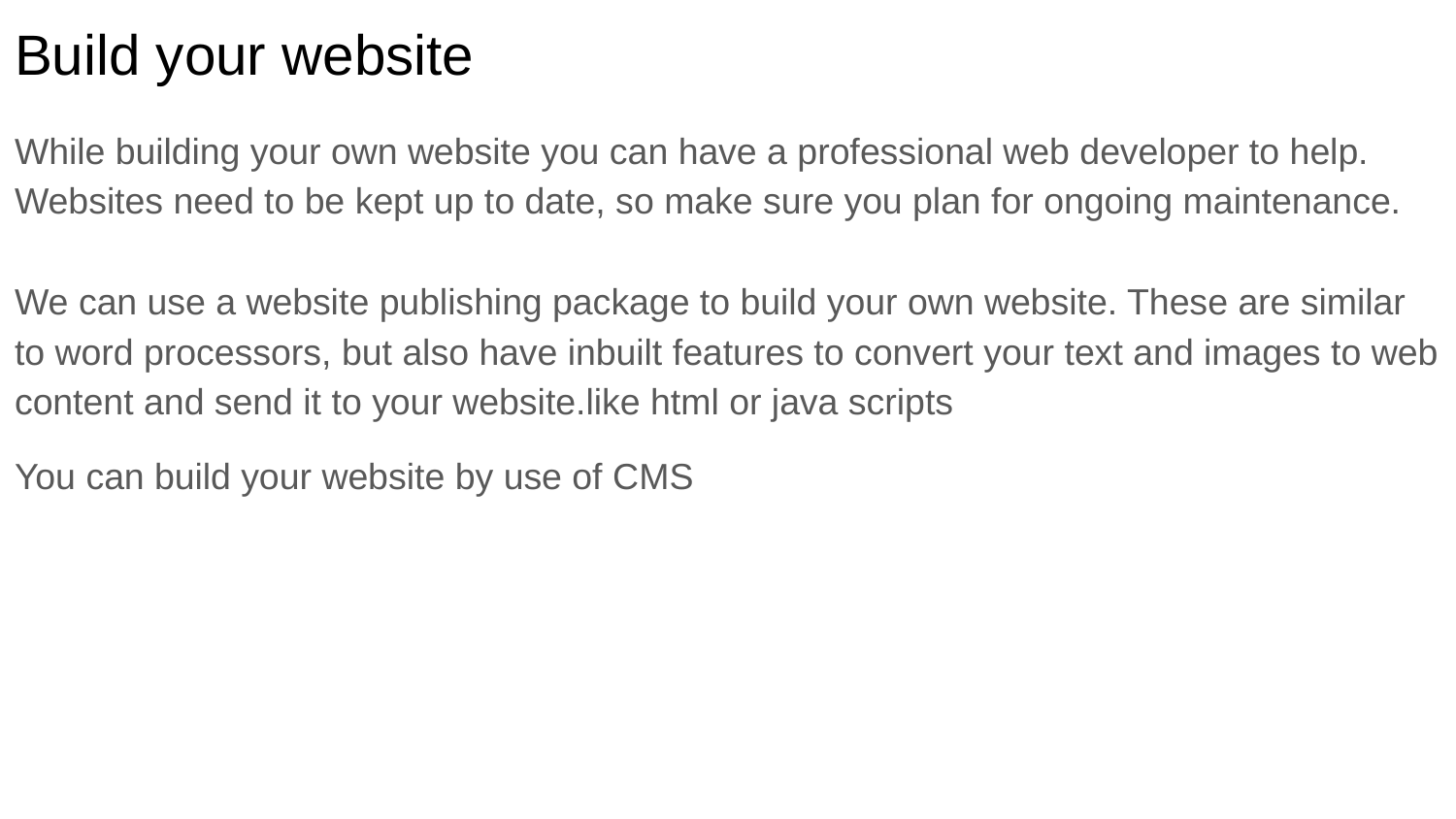

# Build your website
While building your own website you can have a professional web developer to help. Websites need to be kept up to date, so make sure you plan for ongoing maintenance.

We can use a website publishing package to build your own website. These are similar to word processors, but also have inbuilt features to convert your text and images to web content and send it to your website.like html or java scripts
You can build your website by use of CMS